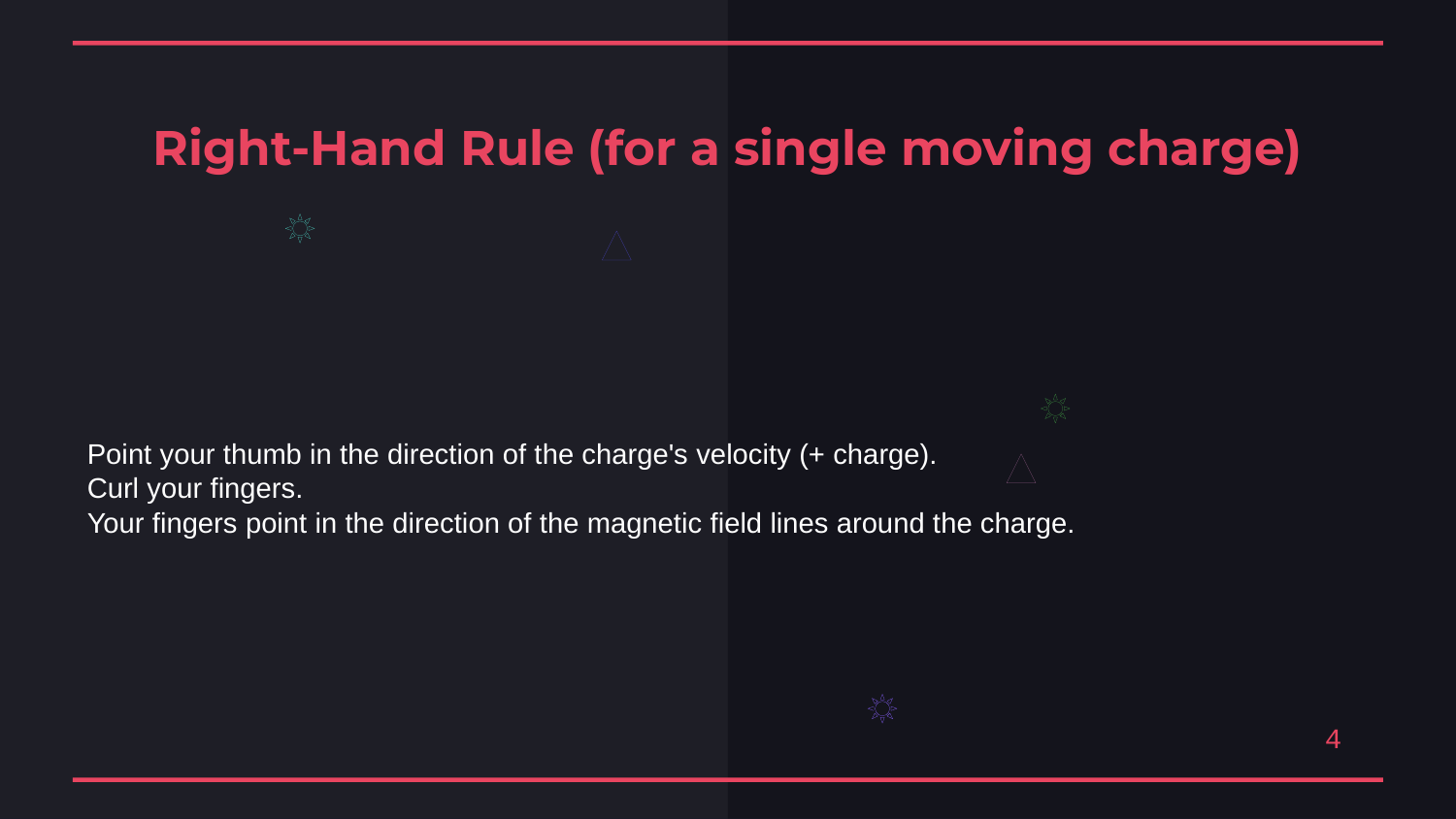

Right-Hand Rule (for a single moving charge)

Point your thumb in the direction of the charge's velocity (+ charge).
Curl your fingers.
Your fingers point in the direction of the magnetic field lines around the charge.

4